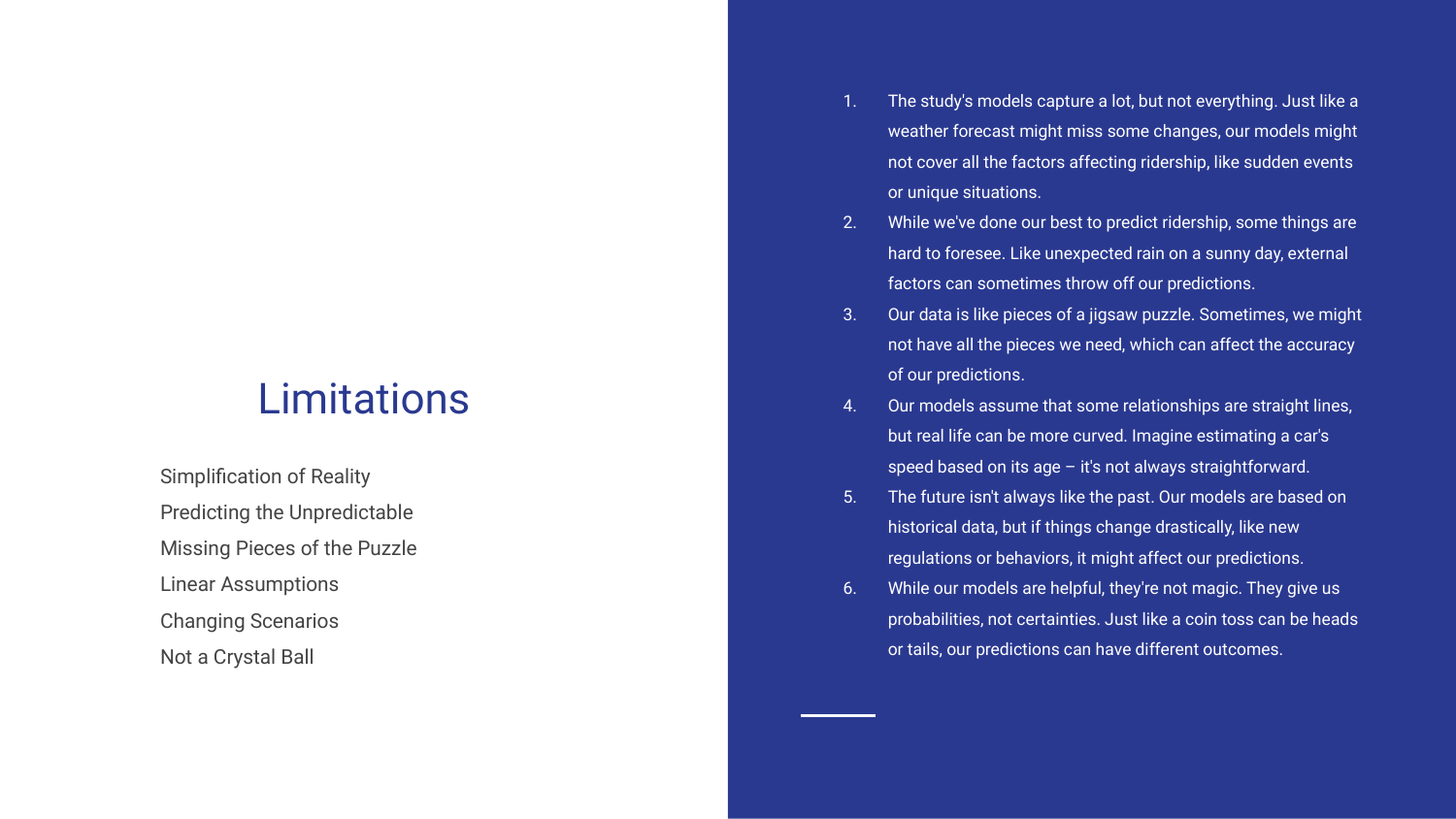

The study's models capture a lot, but not everything. Just like a weather forecast might miss some changes, our models might not cover all the factors affecting ridership, like sudden events or unique situations.
While we've done our best to predict ridership, some things are hard to foresee. Like unexpected rain on a sunny day, external factors can sometimes throw off our predictions.
Our data is like pieces of a jigsaw puzzle. Sometimes, we might not have all the pieces we need, which can affect the accuracy of our predictions.
Our models assume that some relationships are straight lines, but real life can be more curved. Imagine estimating a car's speed based on its age – it's not always straightforward.
The future isn't always like the past. Our models are based on historical data, but if things change drastically, like new regulations or behaviors, it might affect our predictions.
While our models are helpful, they're not magic. They give us probabilities, not certainties. Just like a coin toss can be heads or tails, our predictions can have different outcomes.
# Limitations
Simplification of Reality
Predicting the Unpredictable
Missing Pieces of the Puzzle
Linear Assumptions
Changing Scenarios
Not a Crystal Ball